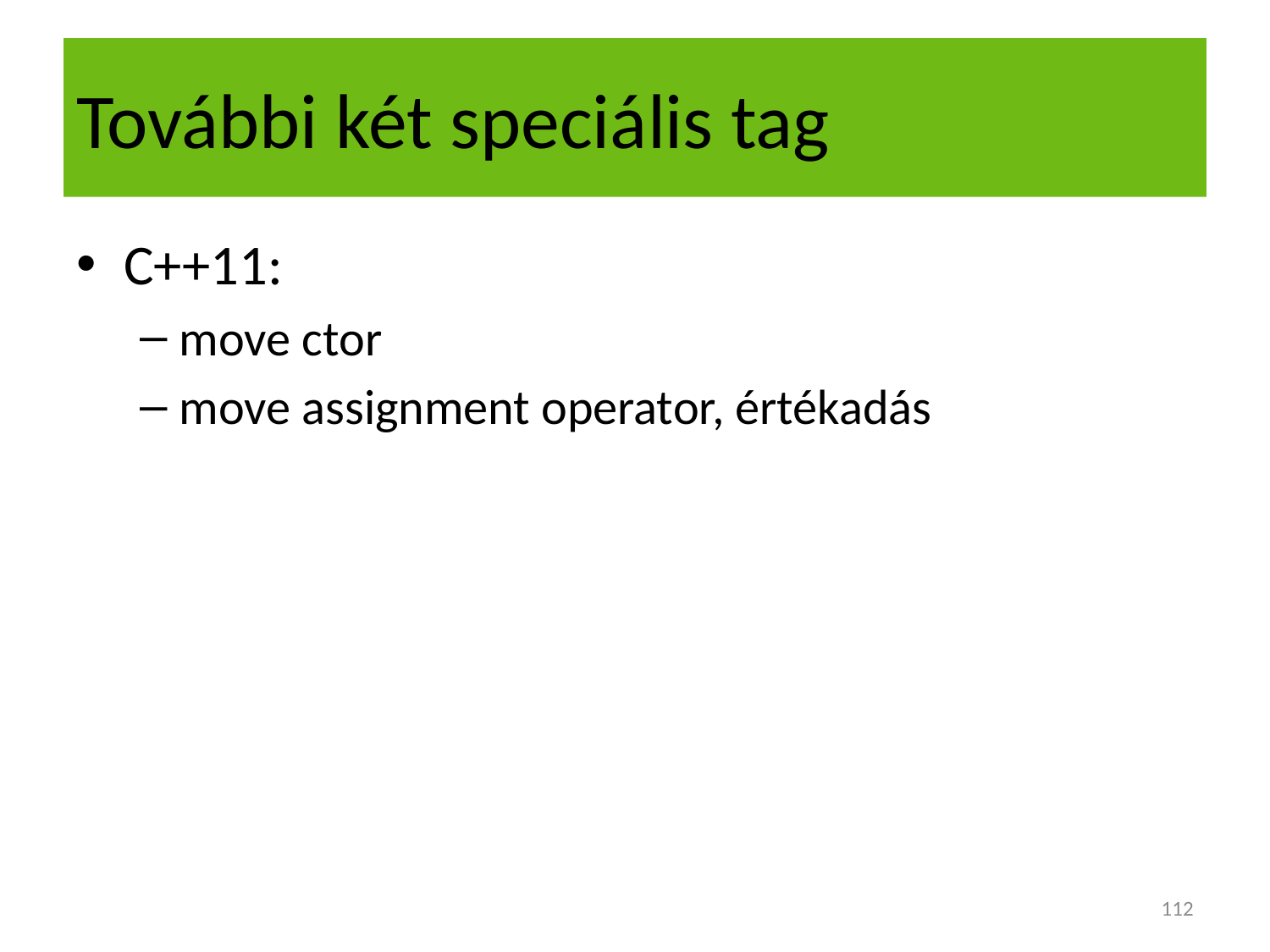

# További két speciális tag
C++11:
move ctor
move assignment operator, értékadás
112